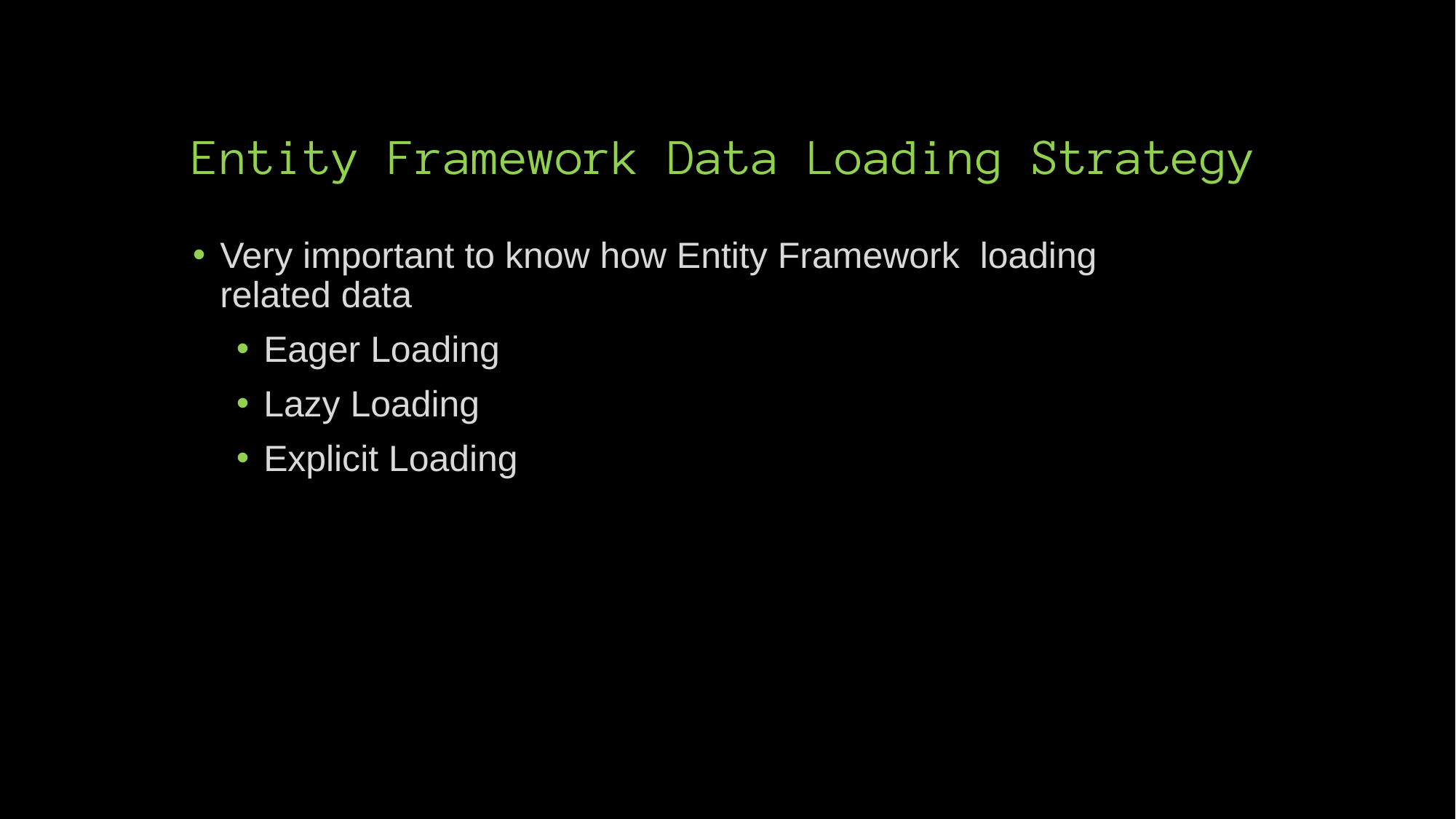

# Entity Framework Data Loading Strategy
Very important to know how Entity Framework  loading related data
Eager Loading
Lazy Loading
Explicit Loading